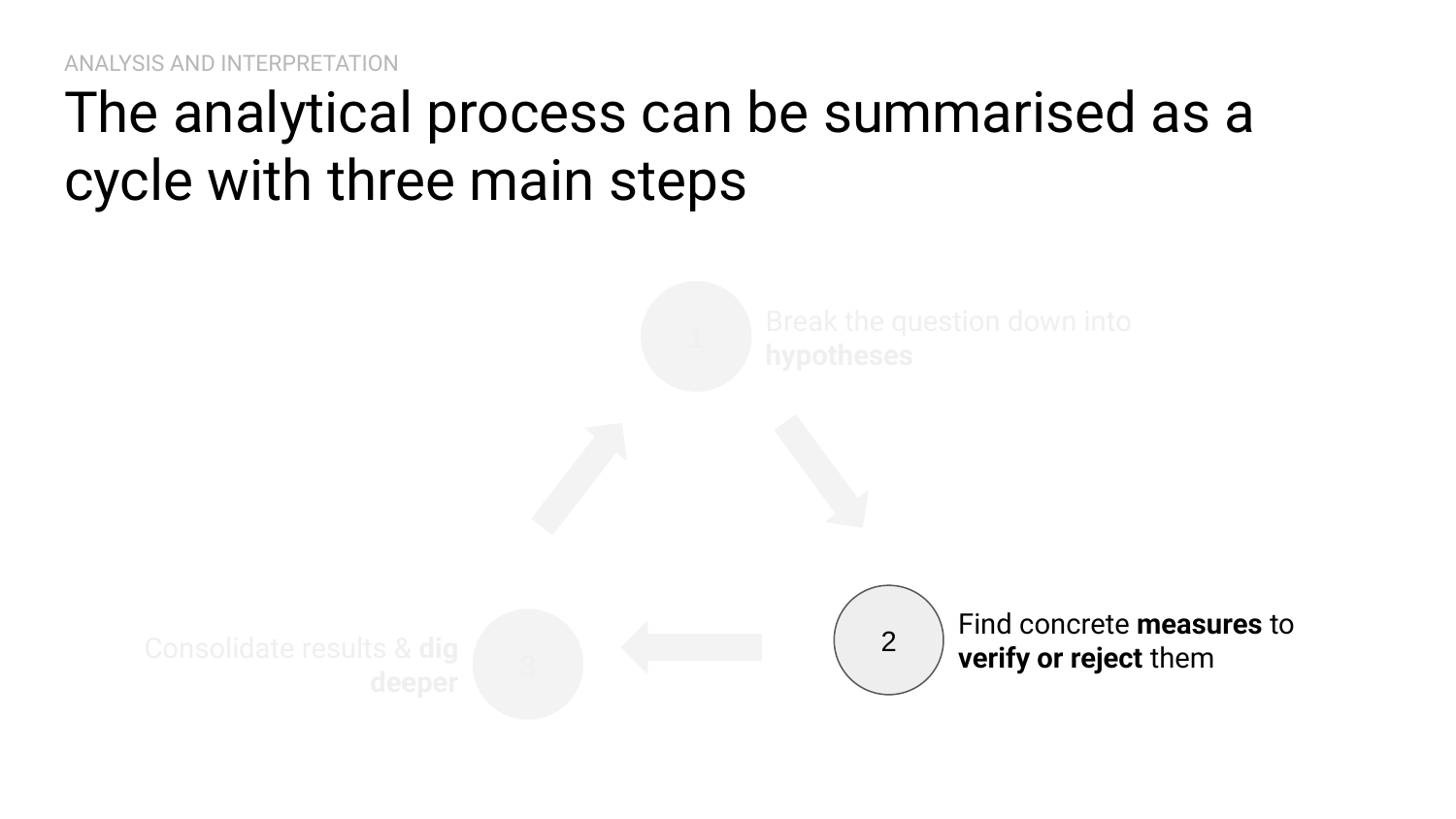

# ANALYSIS AND INTERPRETATION The analytical process can be summarised as a cycle with three main steps
1
Break the question down into hypotheses

2
Find concrete measures to verify or reject them
3
Consolidate results & dig deeper